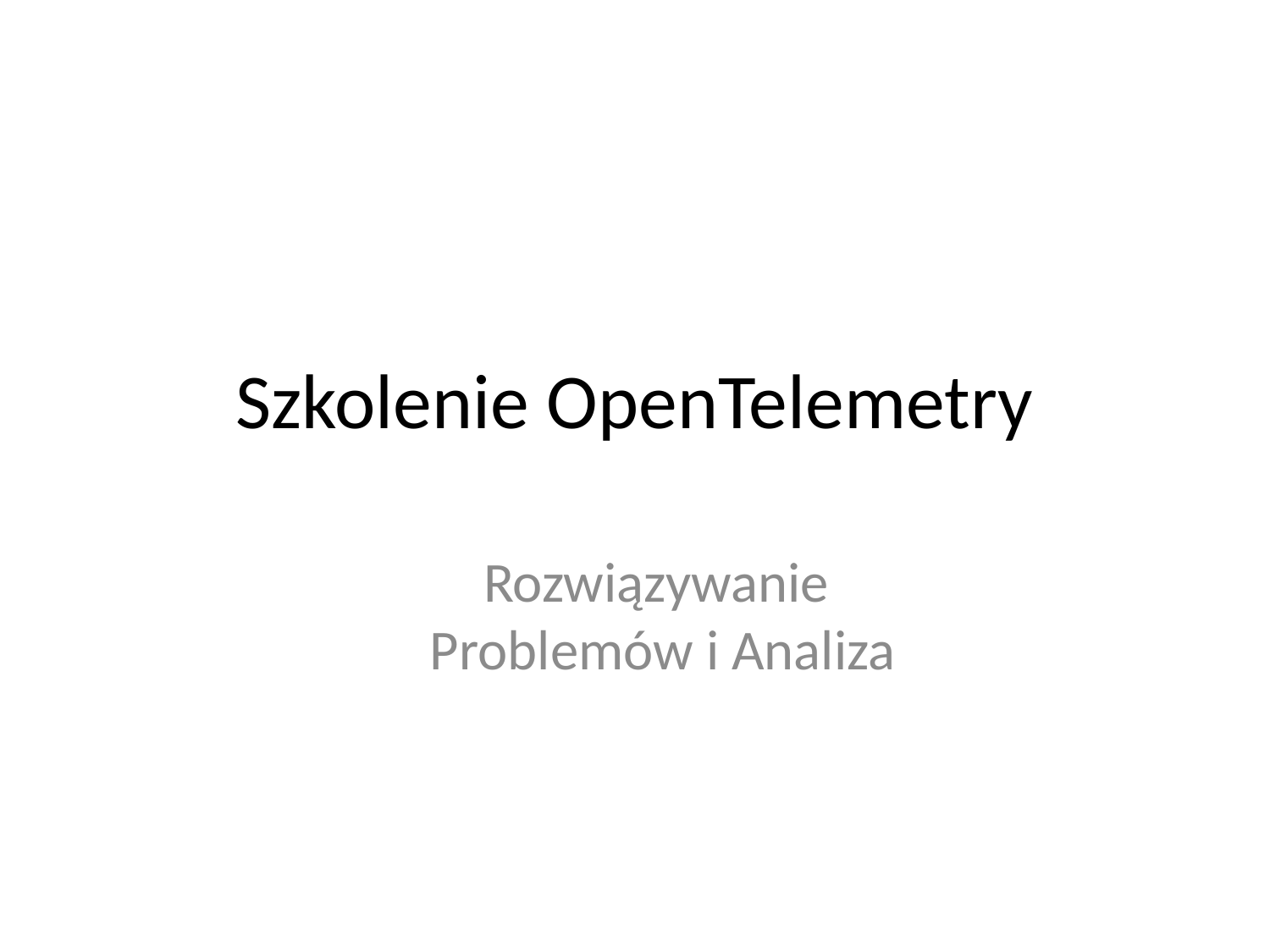

# Szkolenie OpenTelemetry
Rozwiązywanie
Problemów i Analiza